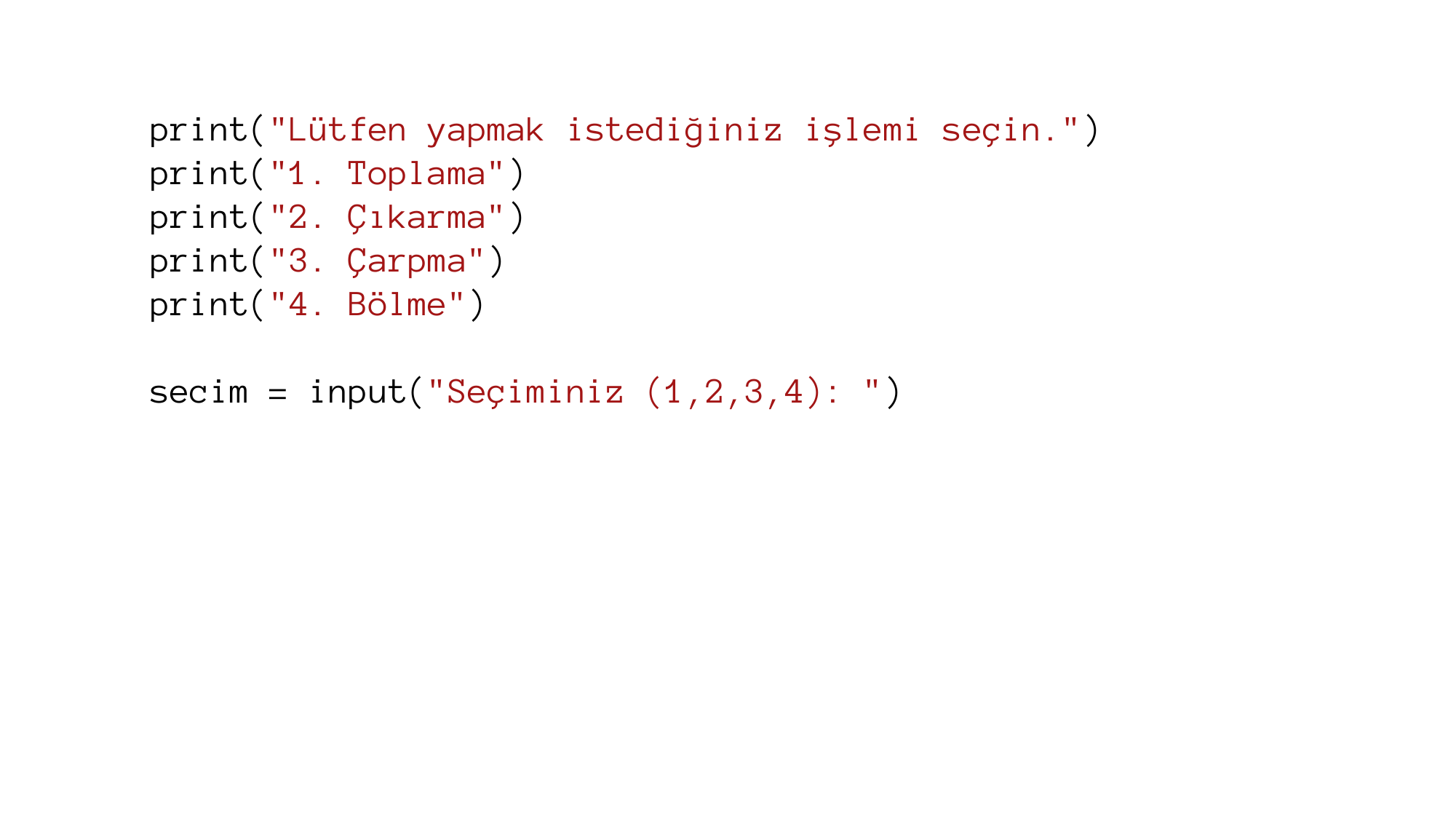

print("Lütfen yapmak istediğiniz işlemi seçin.")
print("1. Toplama")
print("2. Çıkarma")
print("3. Çarpma")
print("4. Bölme")
secim = input("Seçiminiz (1,2,3,4): ")